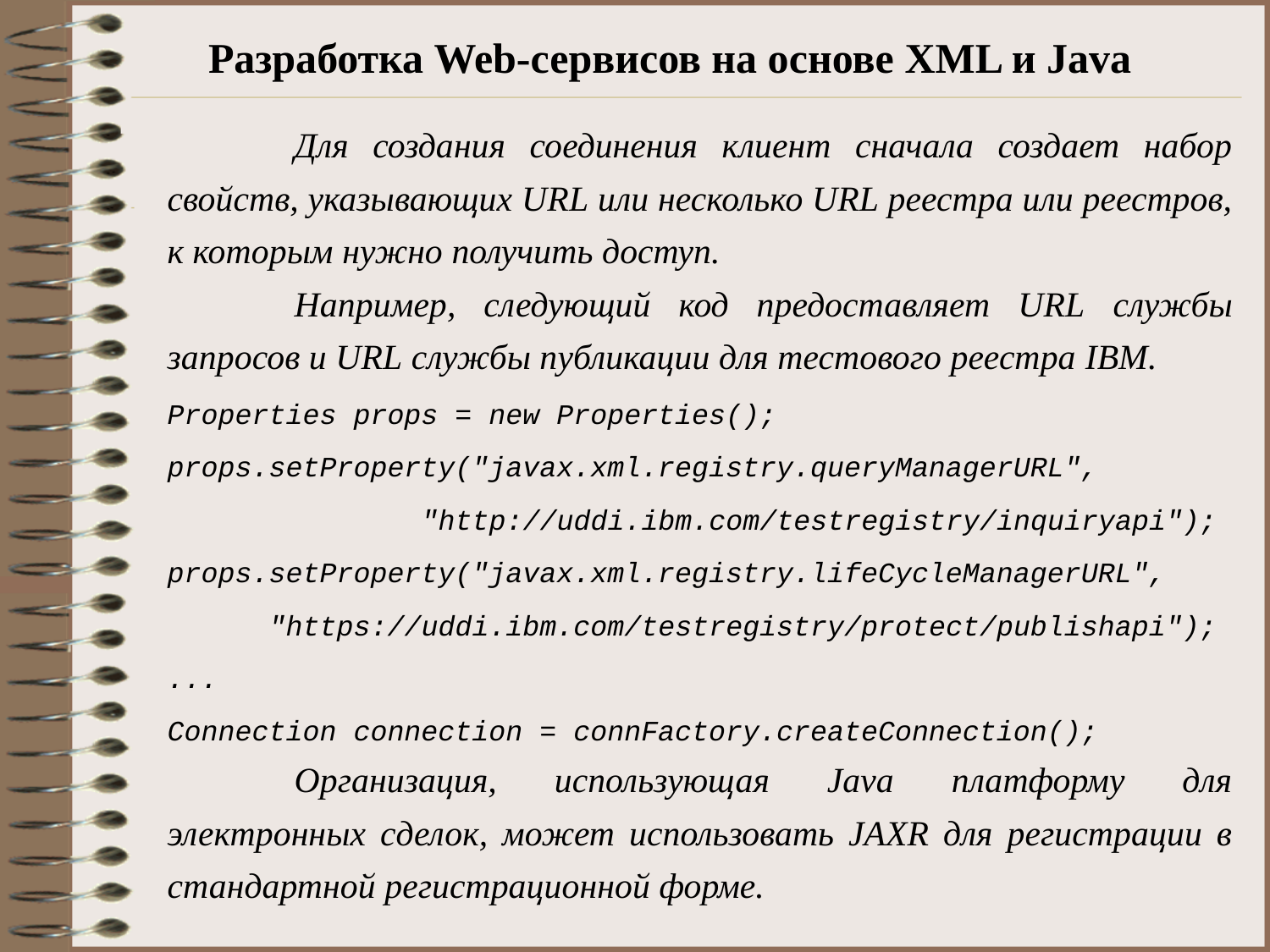

# Разработка Web-сервисов на основе XML и Java
	Для создания соединения клиент сначала создает набор свойств, указывающих URL или несколько URL реестра или реестров, к которым нужно получить доступ.
	Например, следующий код предоставляет URL службы запросов и URL службы публикации для тестового реестра IBM.
Properties props = new Properties();
props.setProperty("javax.xml.registry.queryManagerURL",
               "http://uddi.ibm.com/testregistry/inquiryapi");
props.setProperty("javax.xml.registry.lifeCycleManagerURL",
      "https://uddi.ibm.com/testregistry/protect/publishapi");
...
Connection connection = connFactory.createConnection();
	Организация, использующая Java платформу для электронных сделок, может использовать JAXR для регистрации в стандартной регистрационной форме.